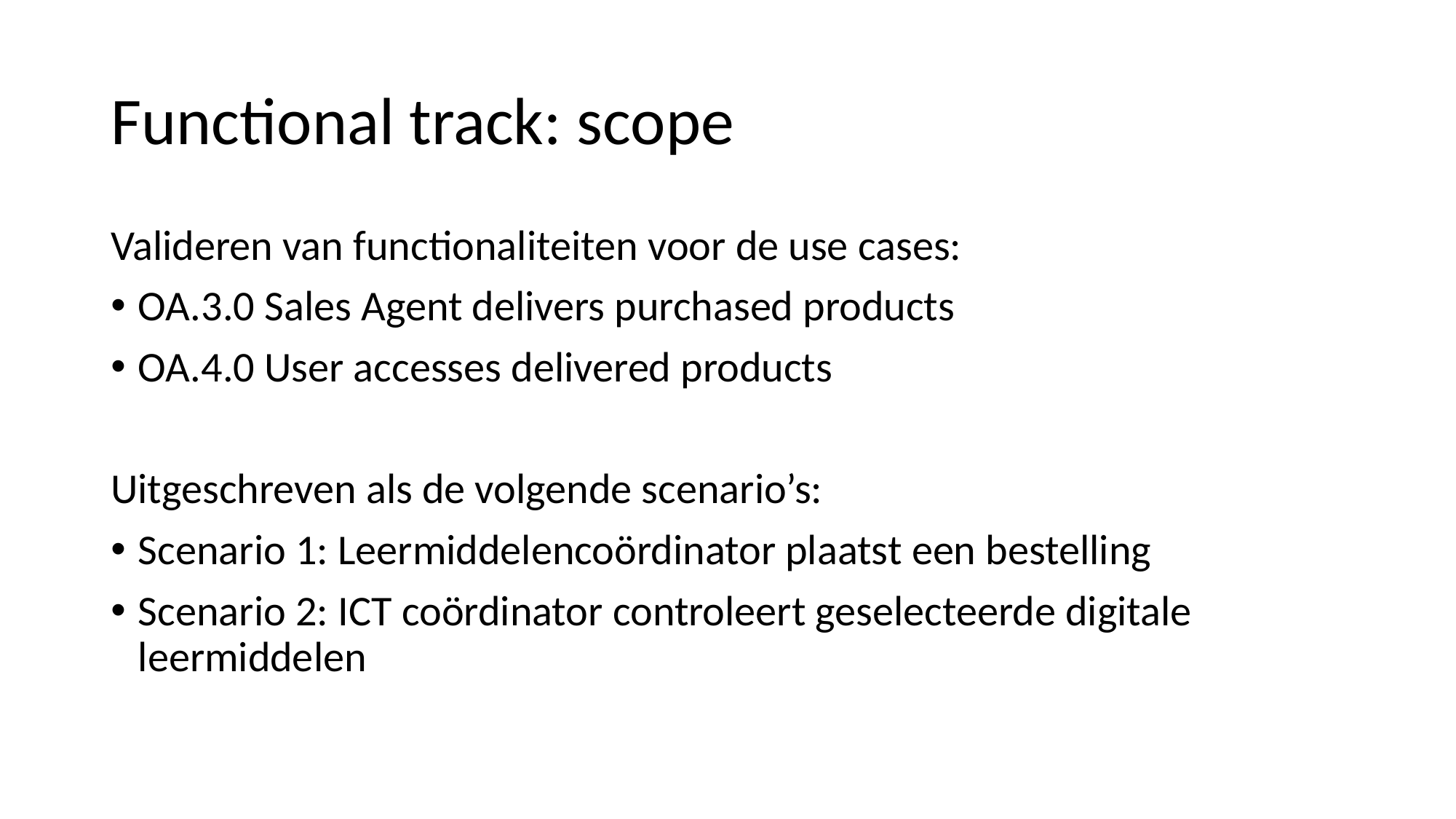

# Functional track: scope
Valideren van functionaliteiten voor de use cases:
OA.3.0 Sales Agent delivers purchased products
OA.4.0 User accesses delivered products

Uitgeschreven als de volgende scenario’s:
Scenario 1: Leermiddelencoördinator plaatst een bestelling
Scenario 2: ICT coördinator controleert geselecteerde digitale leermiddelen